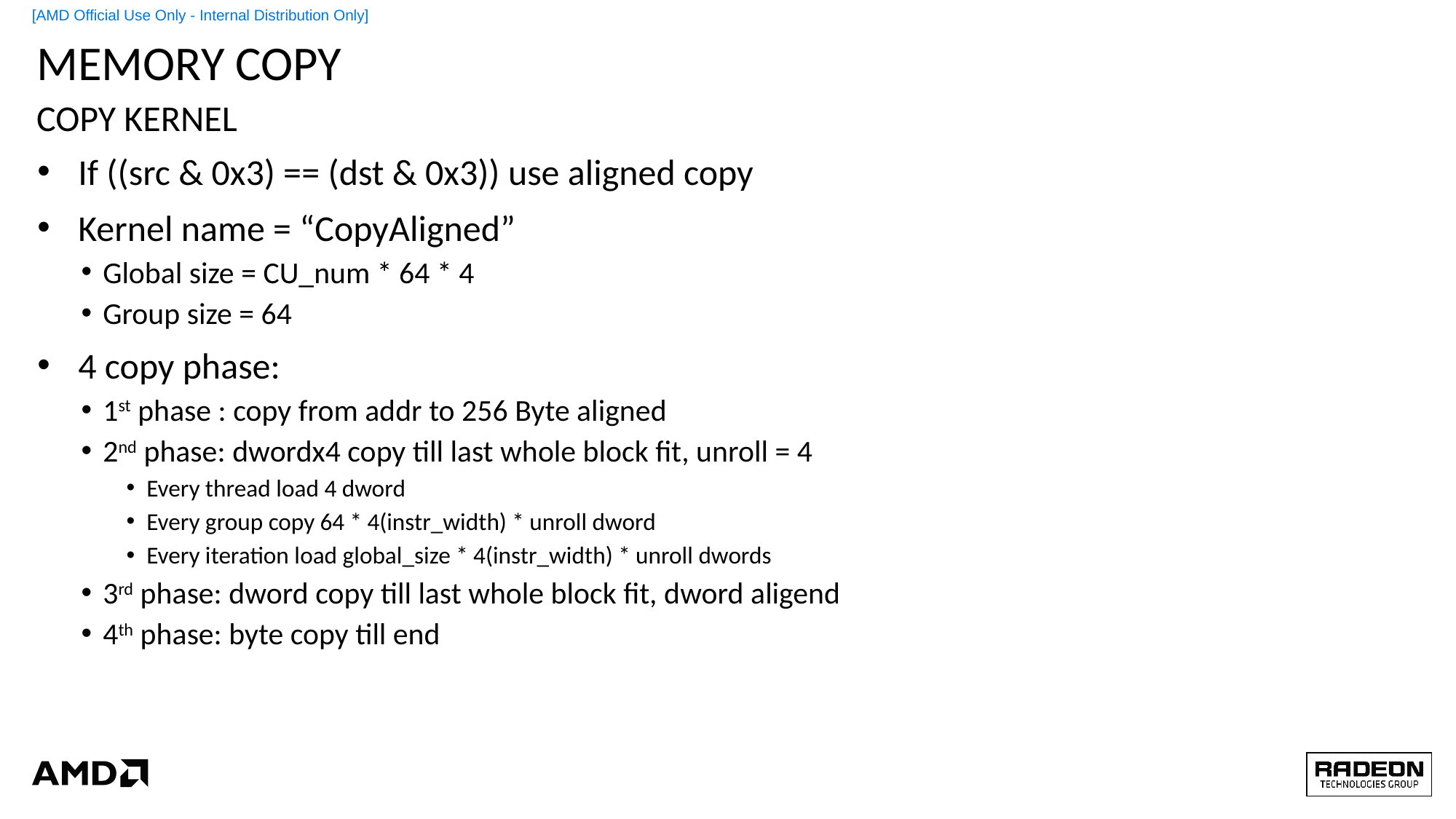

# Memory copy
Copy kernel
If ((src & 0x3) == (dst & 0x3)) use aligned copy
Kernel name = “CopyAligned”
Global size = CU_num * 64 * 4
Group size = 64
4 copy phase:
1st phase : copy from addr to 256 Byte aligned
2nd phase: dwordx4 copy till last whole block fit, unroll = 4
Every thread load 4 dword
Every group copy 64 * 4(instr_width) * unroll dword
Every iteration load global_size * 4(instr_width) * unroll dwords
3rd phase: dword copy till last whole block fit, dword aligend
4th phase: byte copy till end